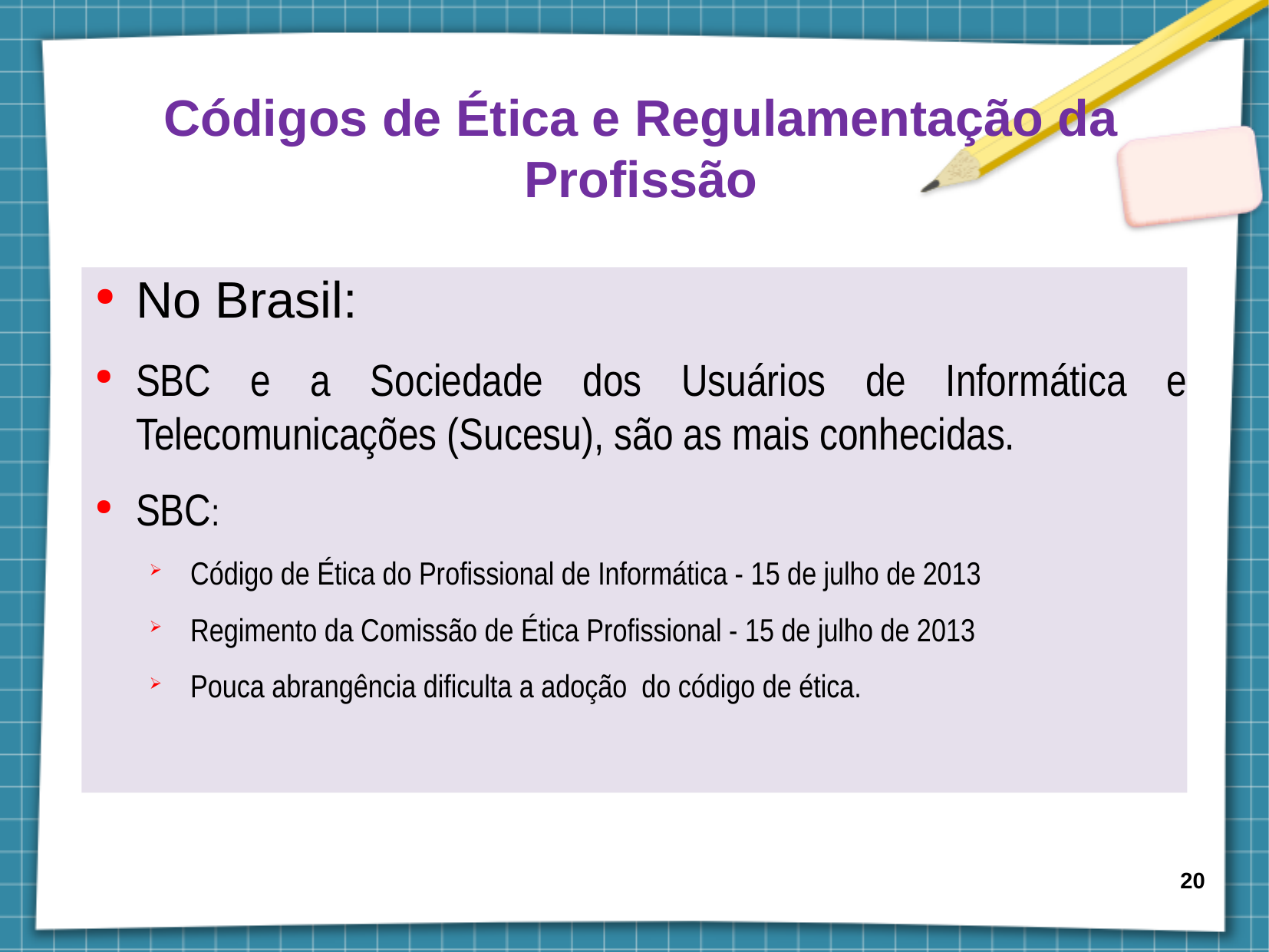

Códigos de Ética e Regulamentação da Profissão
No Brasil:
SBC e a Sociedade dos Usuários de Informática e Telecomunicações (Sucesu), são as mais conhecidas.
SBC:
Código de Ética do Profissional de Informática - 15 de julho de 2013
Regimento da Comissão de Ética Profissional - 15 de julho de 2013
Pouca abrangência dificulta a adoção  do código de ética.
20